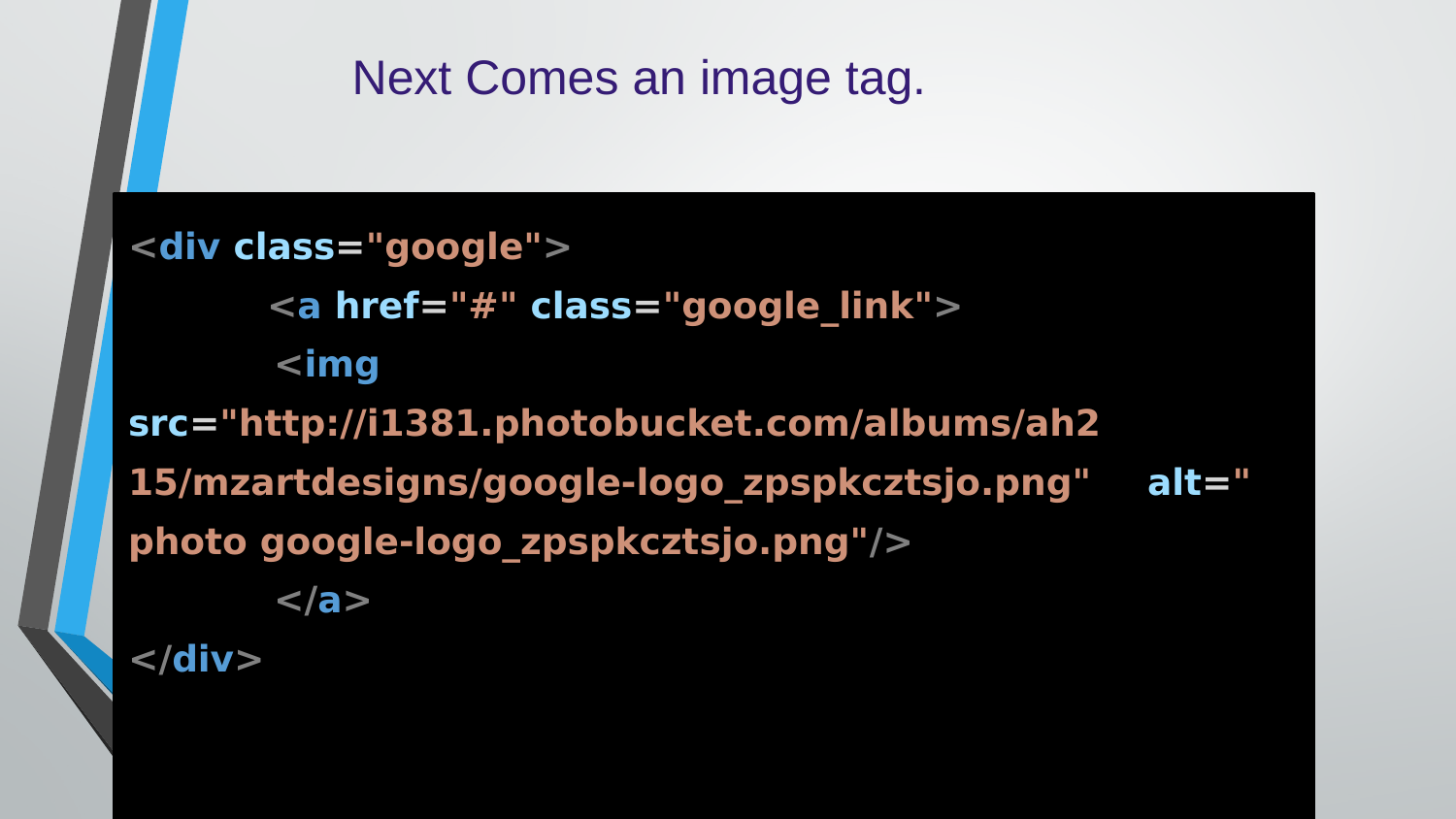

Next Comes an image tag.
<div class="google">
           <a href="#" class="google_link">
	<img 	src="http://i1381.photobucket.com/albums/ah2	15/mzartdesigns/google-logo_zpspkcztsjo.png" 	alt=" photo google-logo_zpspkcztsjo.png"/>
	</a>
</div>